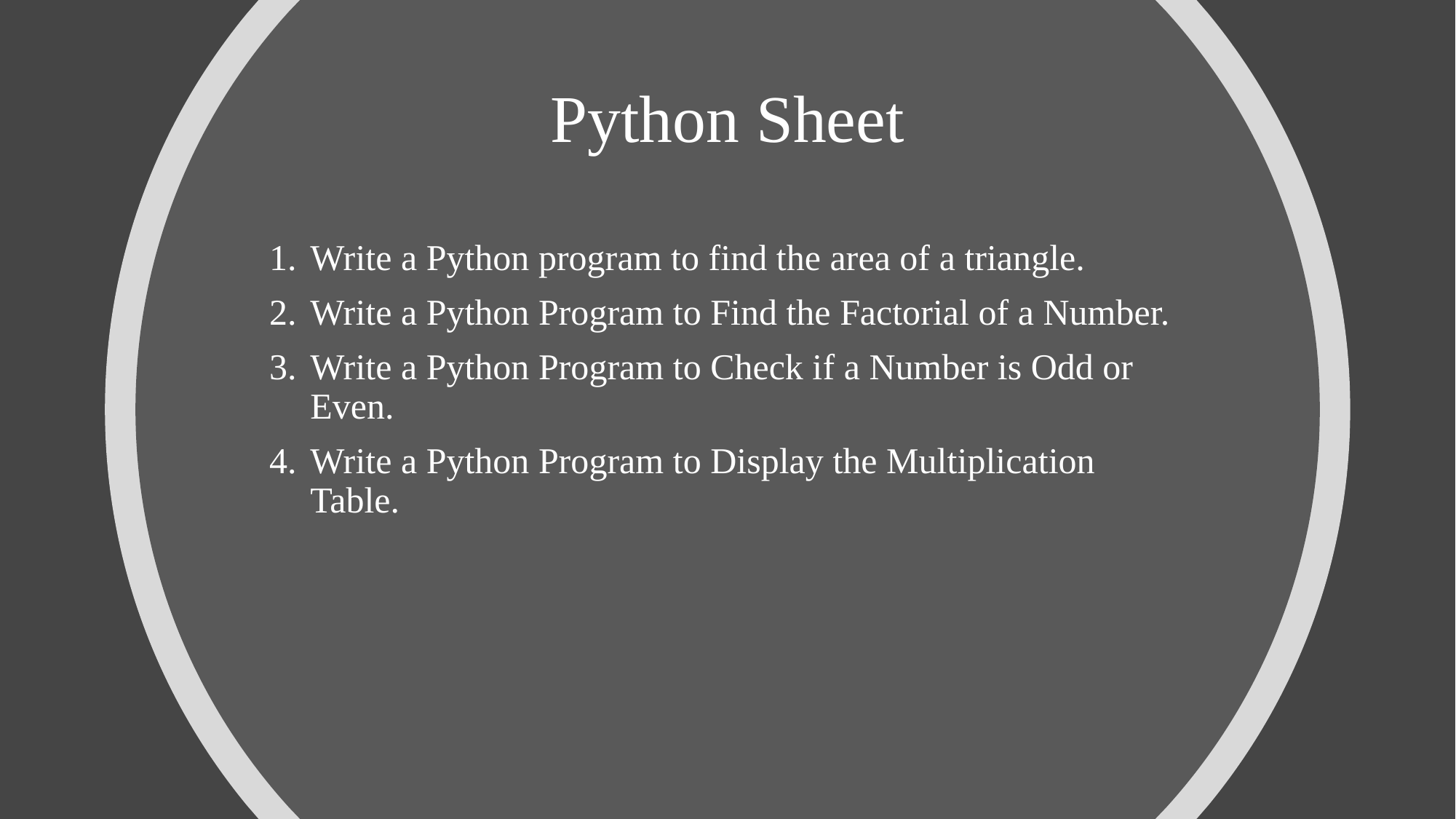

# Python Sheet
Write a Python program to find the area of a triangle.
Write a Python Program to Find the Factorial of a Number.
Write a Python Program to Check if a Number is Odd or Even.
Write a Python Program to Display the Multiplication Table.